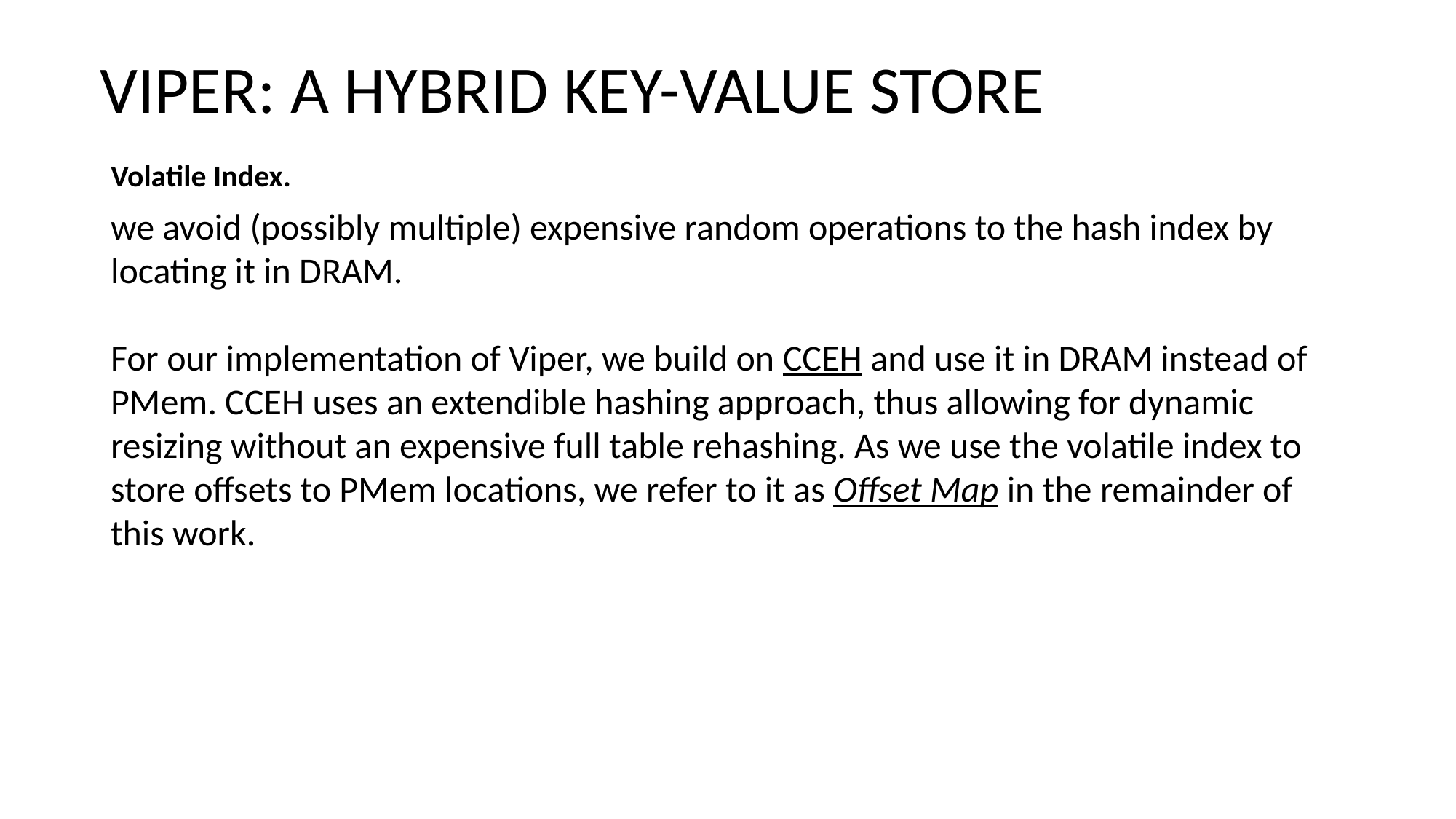

VIPER: A HYBRID KEY-VALUE STORE
Volatile Index.
we avoid (possibly multiple) expensive random operations to the hash index by locating it in DRAM.

For our implementation of Viper, we build on CCEH and use it in DRAM instead of PMem. CCEH uses an extendible hashing approach, thus allowing for dynamic resizing without an expensive full table rehashing. As we use the volatile index to store offsets to PMem locations, we refer to it as Offset Map in the remainder of this work.